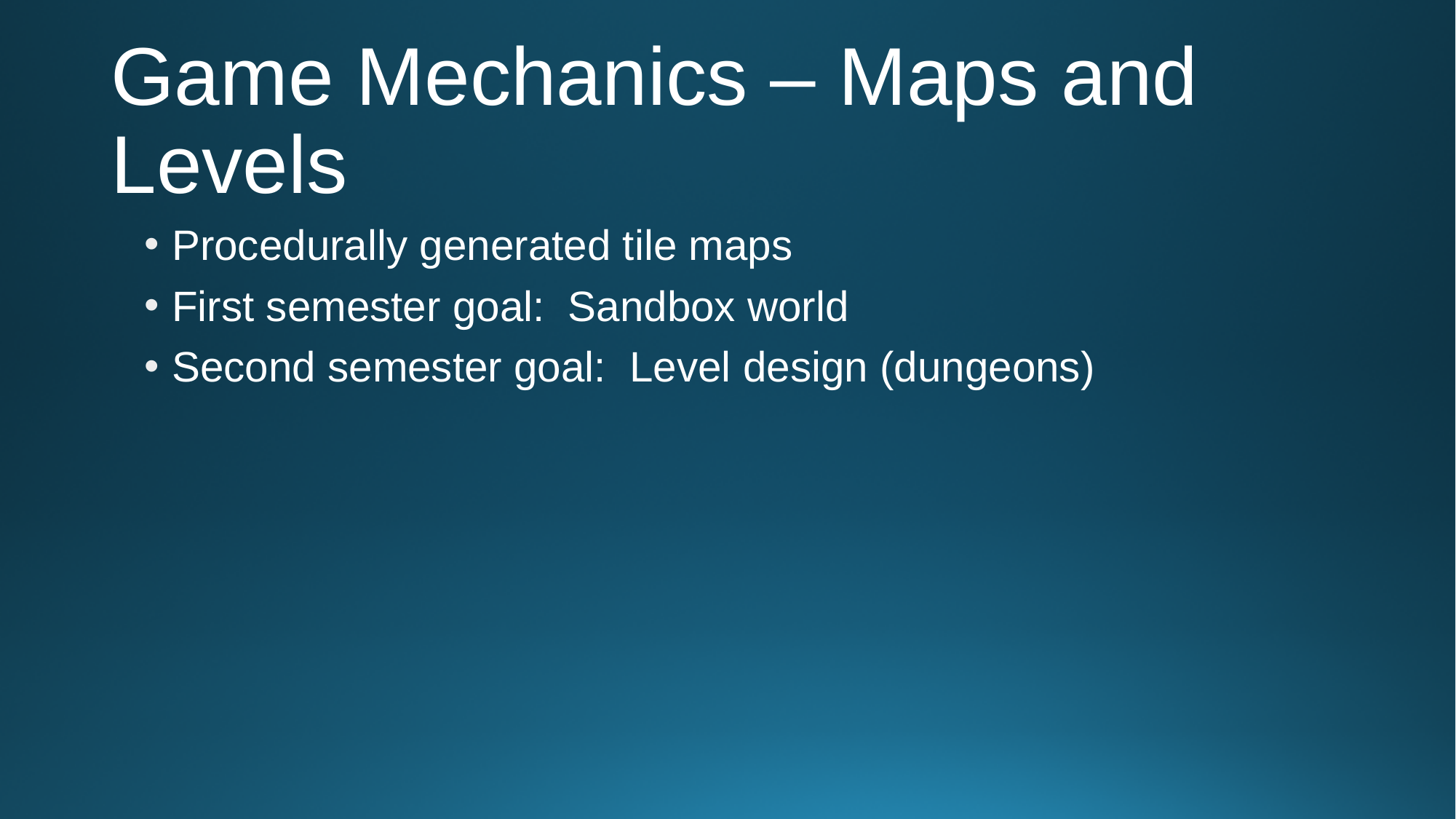

# Game Mechanics – Maps and Levels
Procedurally generated tile maps
First semester goal:  Sandbox world
Second semester goal:  Level design (dungeons)